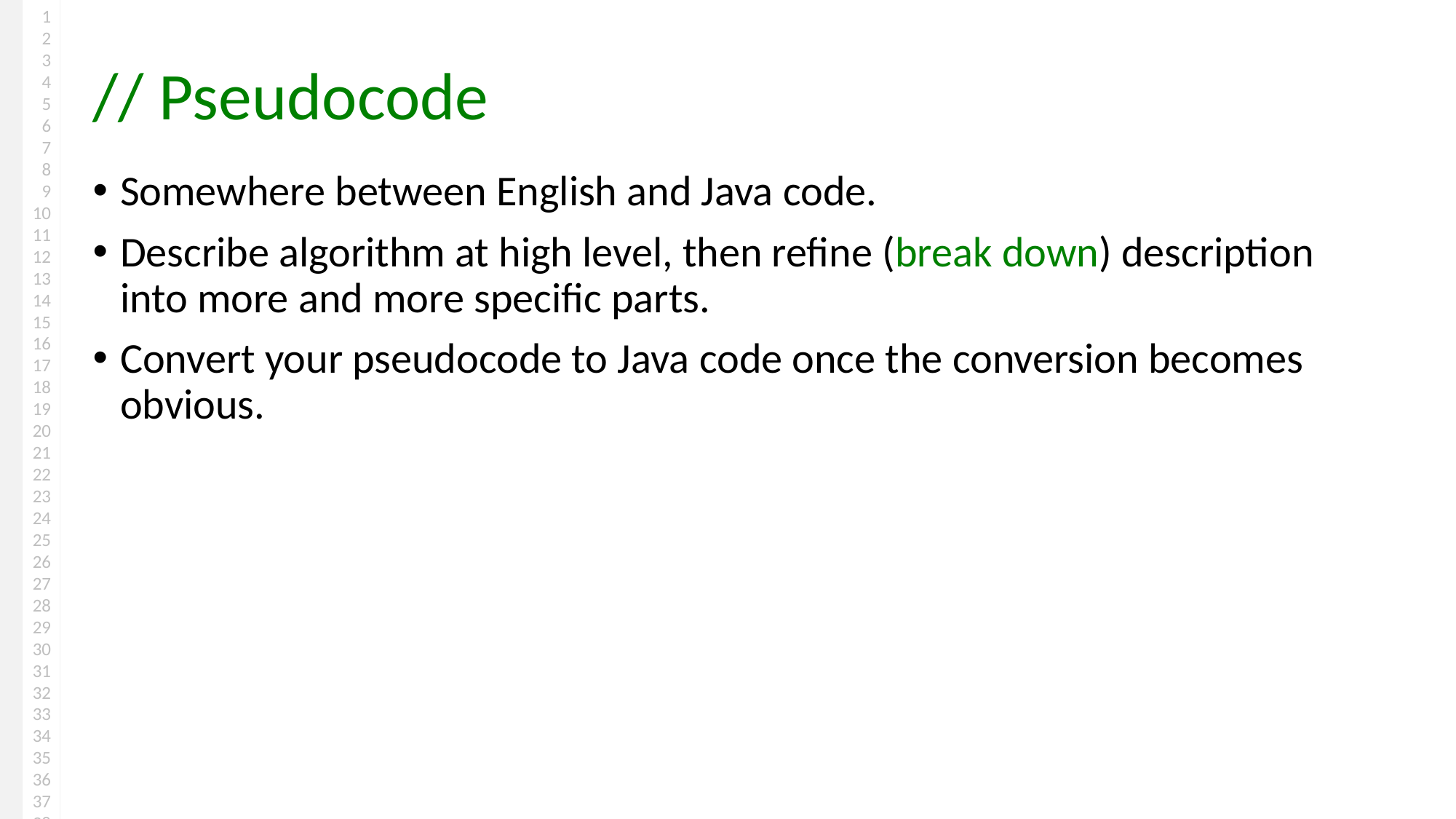

# // Pseudocode
Somewhere between English and Java code.
Describe algorithm at high level, then refine (break down) description into more and more specific parts.
Convert your pseudocode to Java code once the conversion becomes obvious.